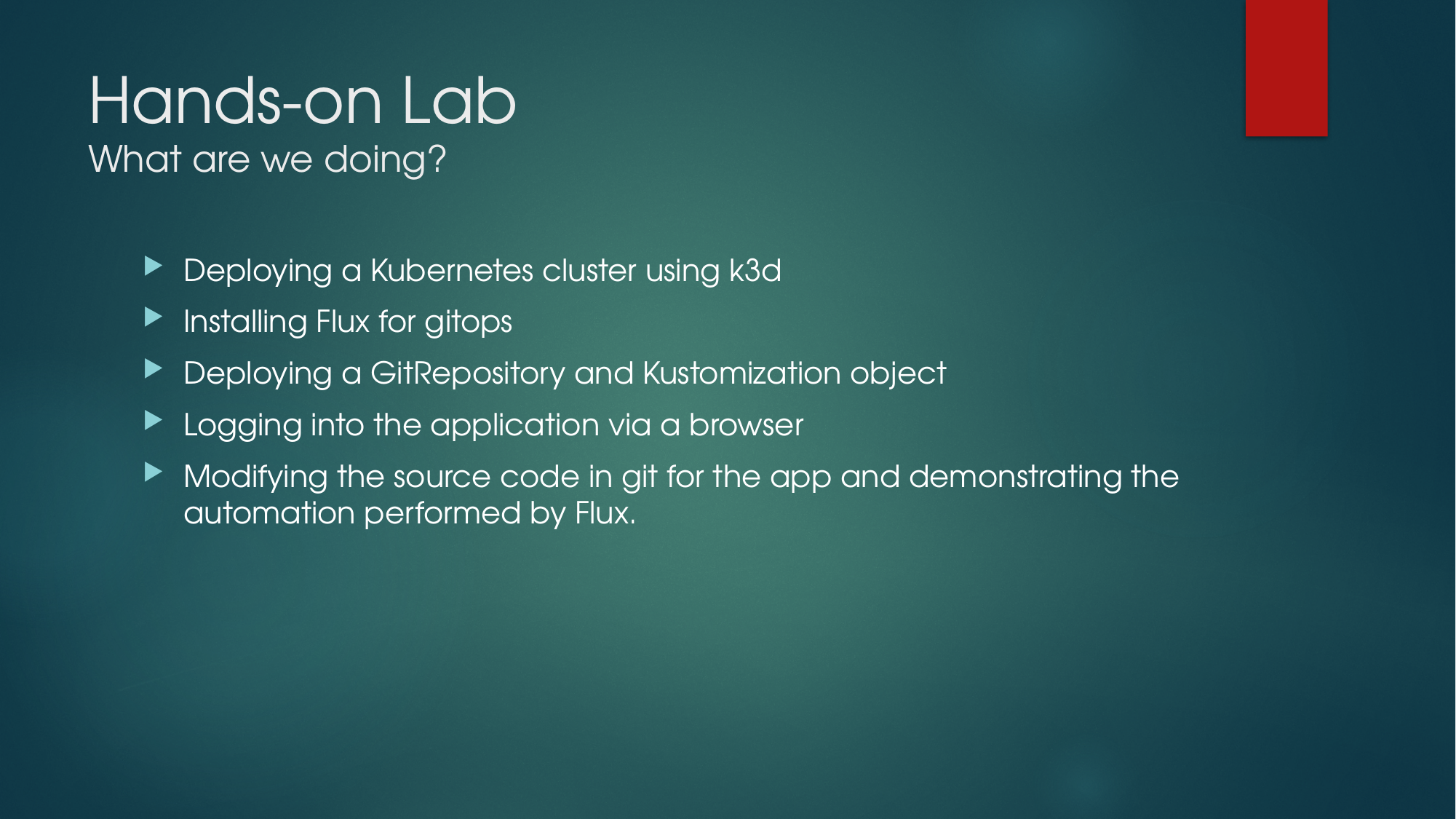

# Hands-on Lab What are we doing?
Deploying a Kubernetes cluster using k3d
Installing Flux for gitops
Deploying a GitRepository and Kustomization object
Logging into the application via a browser
Modifying the source code in git for the app and demonstrating the automation performed by Flux.